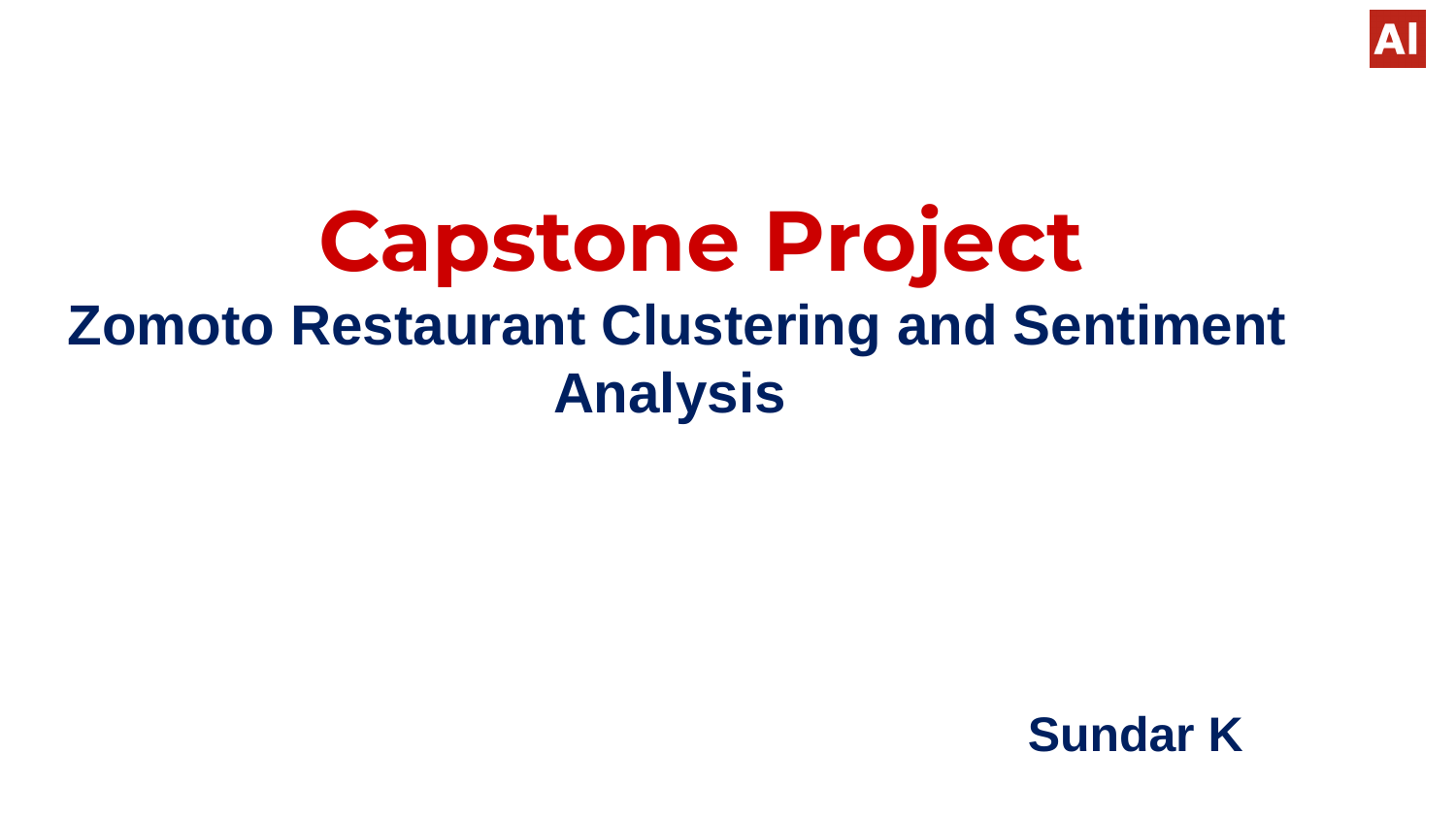

Capstone Project
Zomoto Restaurant Clustering and Sentiment Analysis

Sundar K